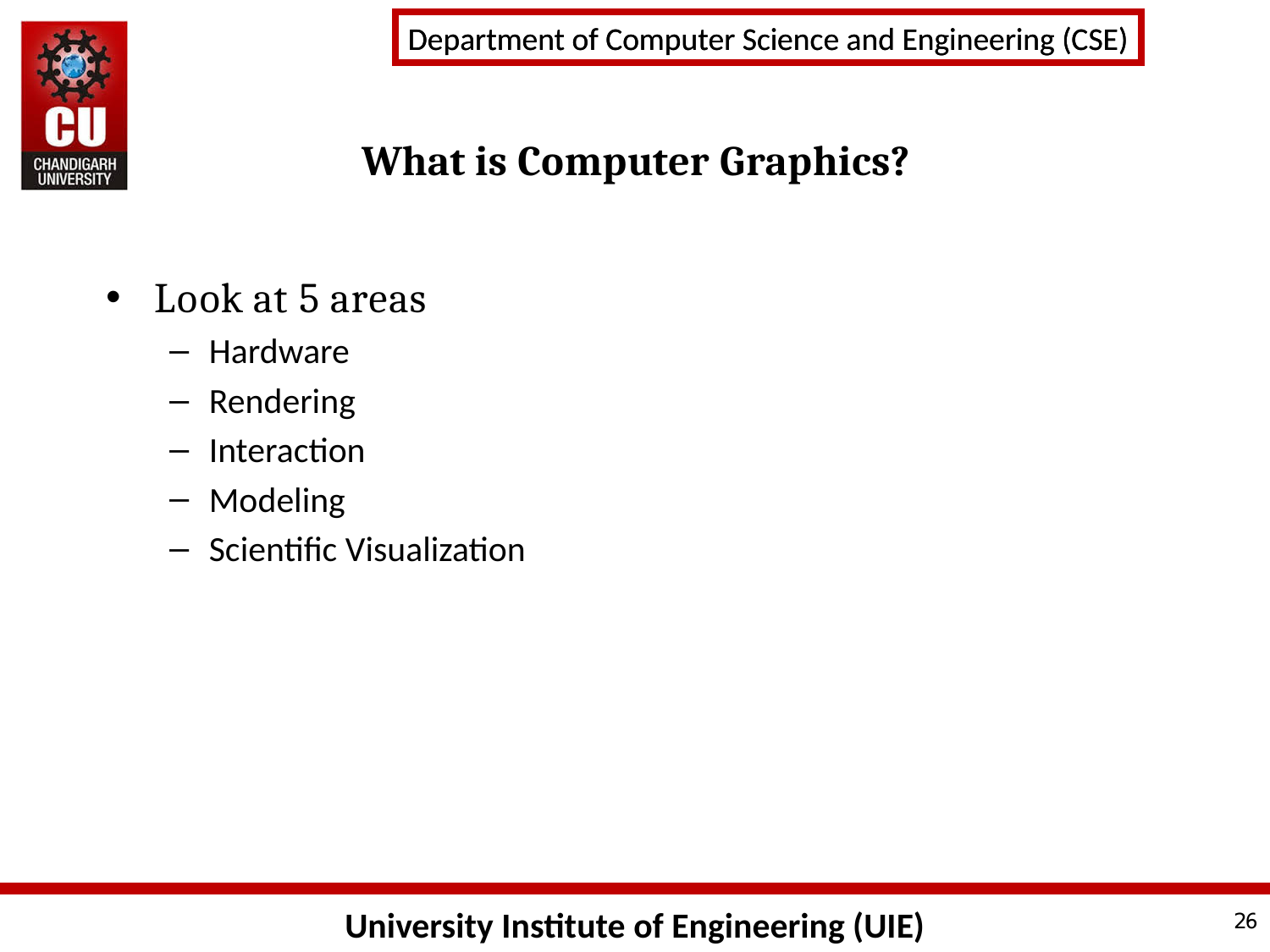

# What is Computer Graphics?
Look at 5 areas
Hardware
Rendering
Interaction
Modeling
Scientific Visualization
26